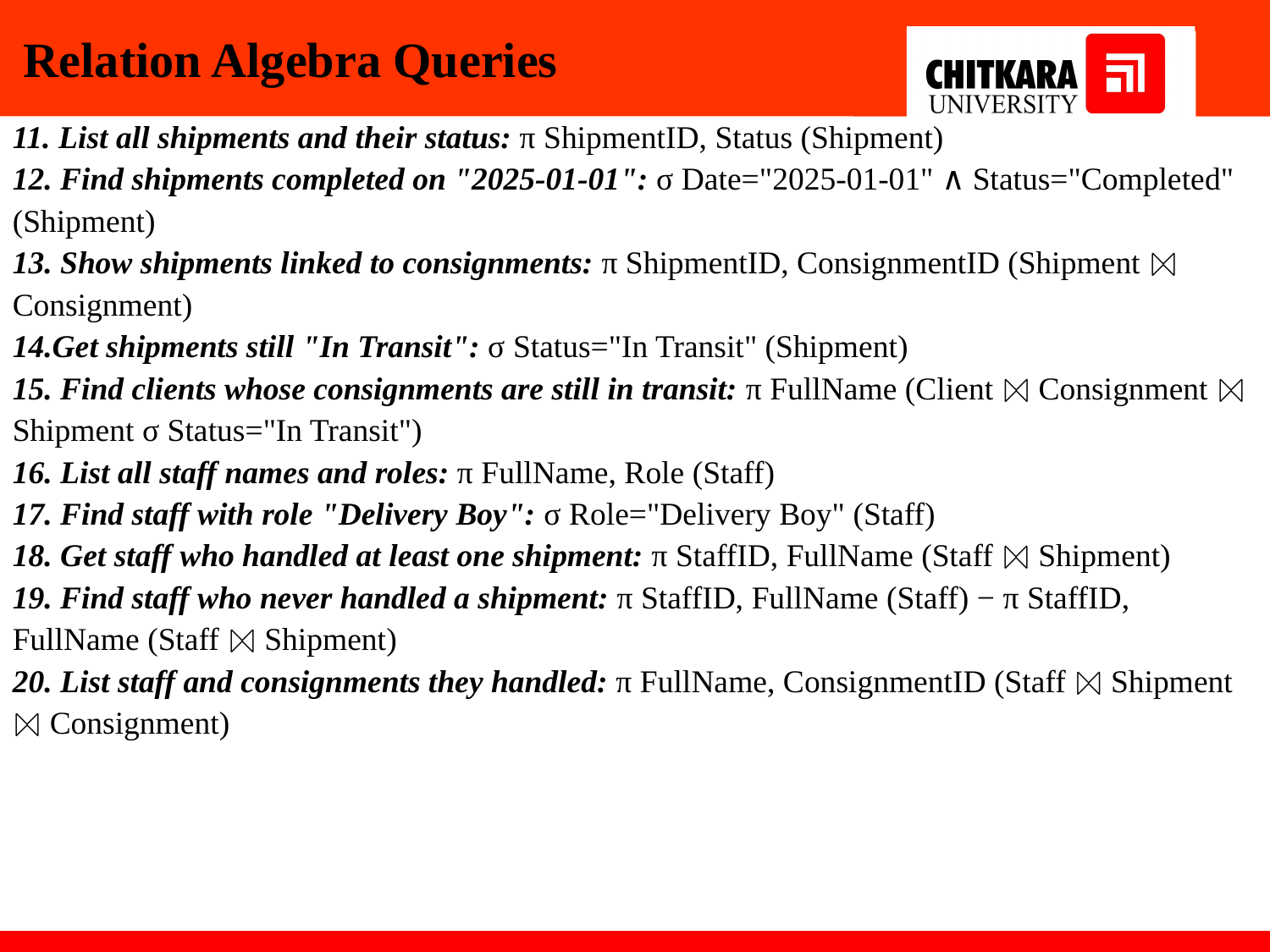

Relation Algebra Queries
11. List all shipments and their status: π ShipmentID, Status (Shipment)
12. Find shipments completed on "2025-01-01": σ Date="2025-01-01" ∧ Status="Completed" (Shipment)
13. Show shipments linked to consignments: π ShipmentID, ConsignmentID (Shipment ⨝ Consignment)
14.Get shipments still "In Transit": σ Status="In Transit" (Shipment)
15. Find clients whose consignments are still in transit: π FullName (Client ⨝ Consignment ⨝ Shipment σ Status="In Transit")
16. List all staff names and roles: π FullName, Role (Staff)
17. Find staff with role "Delivery Boy": σ Role="Delivery Boy" (Staff)
18. Get staff who handled at least one shipment: π StaffID, FullName (Staff ⨝ Shipment)
19. Find staff who never handled a shipment: π StaffID, FullName (Staff) − π StaffID, FullName (Staff ⨝ Shipment)
20. List staff and consignments they handled: π FullName, ConsignmentID (Staff ⨝ Shipment ⨝ Consignment)